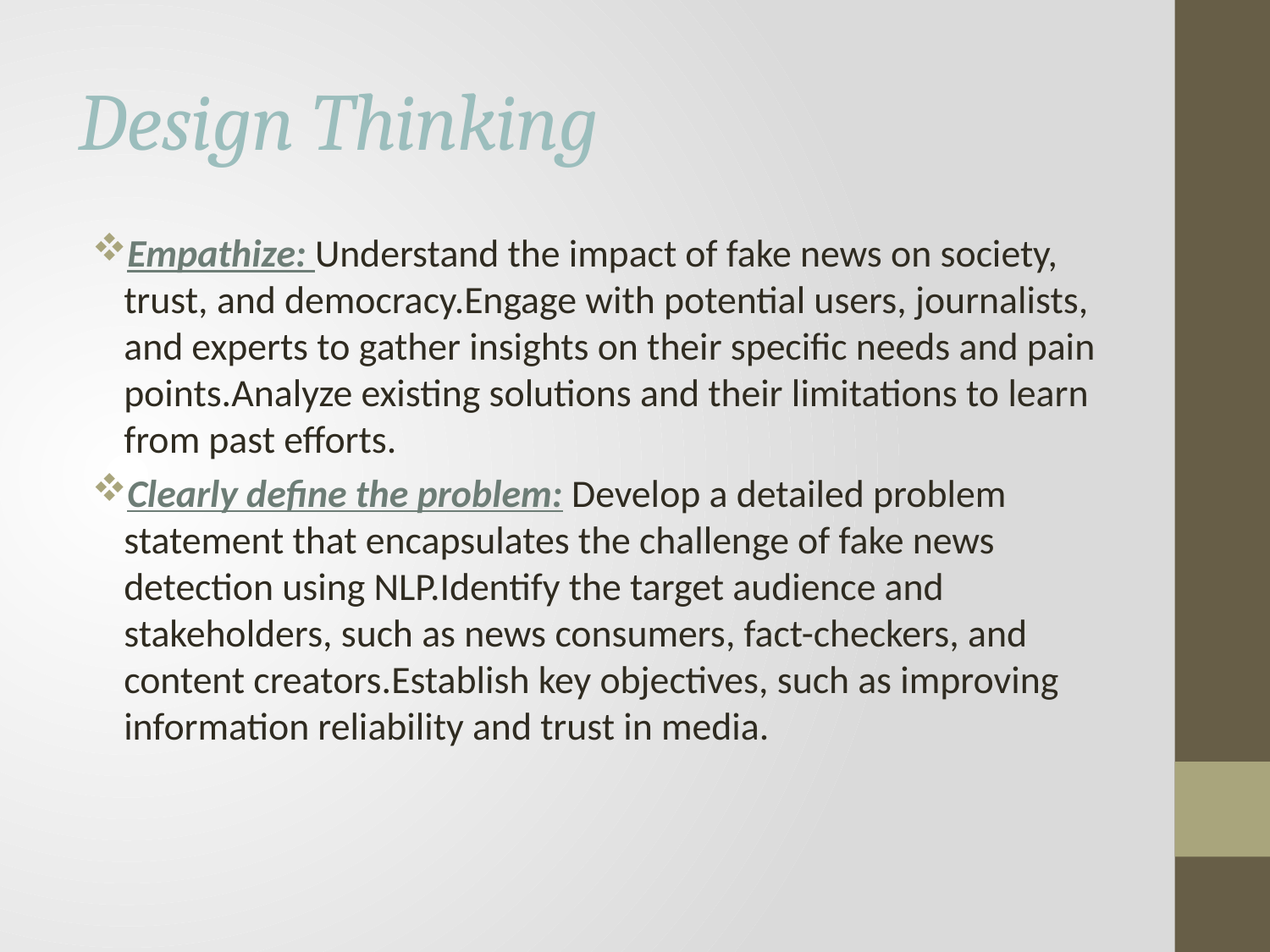

# Design Thinking
Empathize: Understand the impact of fake news on society, trust, and democracy.Engage with potential users, journalists, and experts to gather insights on their specific needs and pain points.Analyze existing solutions and their limitations to learn from past efforts.
Clearly define the problem: Develop a detailed problem statement that encapsulates the challenge of fake news detection using NLP.Identify the target audience and stakeholders, such as news consumers, fact-checkers, and content creators.Establish key objectives, such as improving information reliability and trust in media.